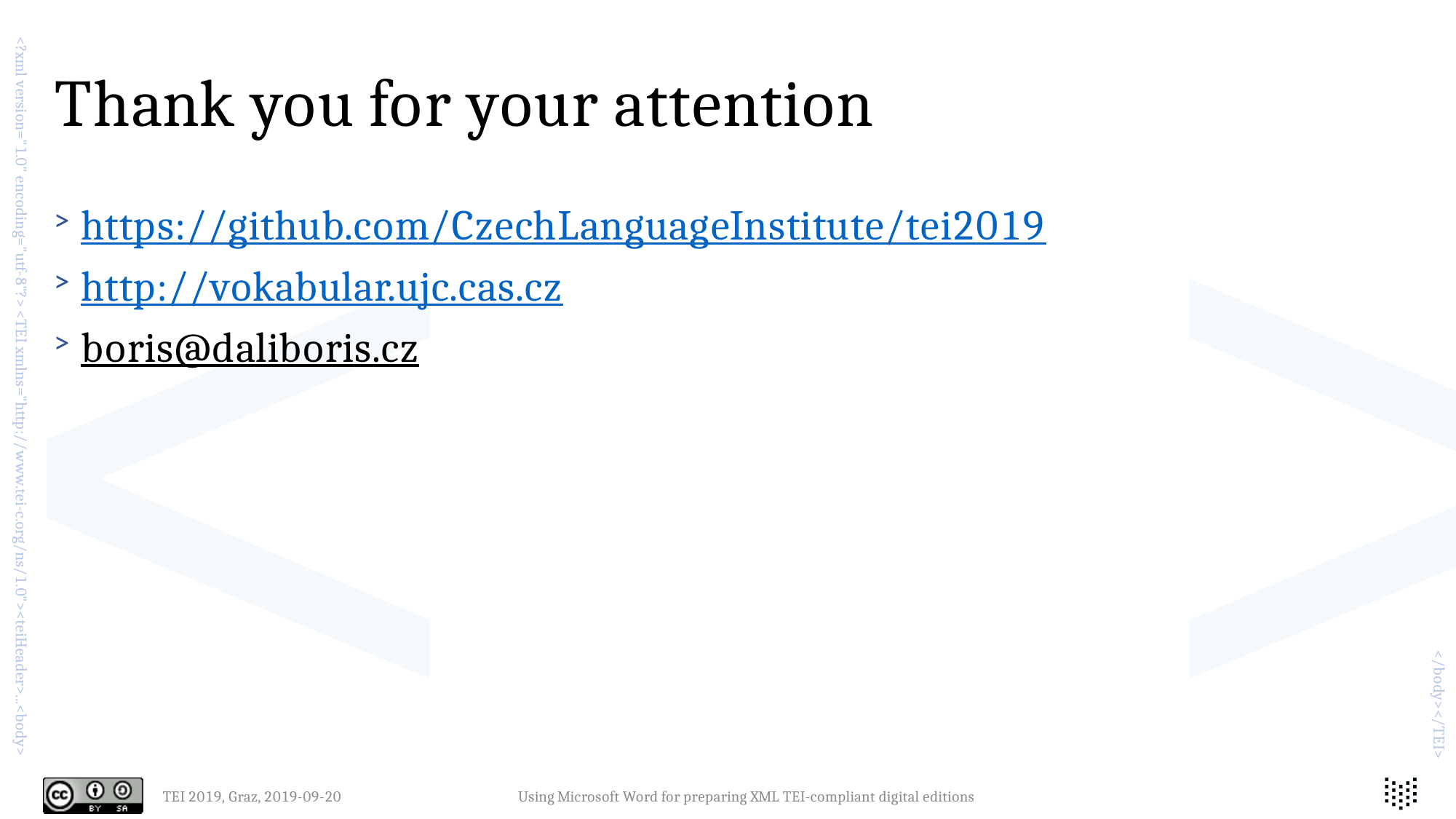

# Thank you for your attention
https://github.com/CzechLanguageInstitute/tei2019
http://vokabular.ujc.cas.cz
boris@daliboris.cz
TEI 2019, Graz, 2019-09-20
Using Microsoft Word for preparing XML TEI-compliant digital editions